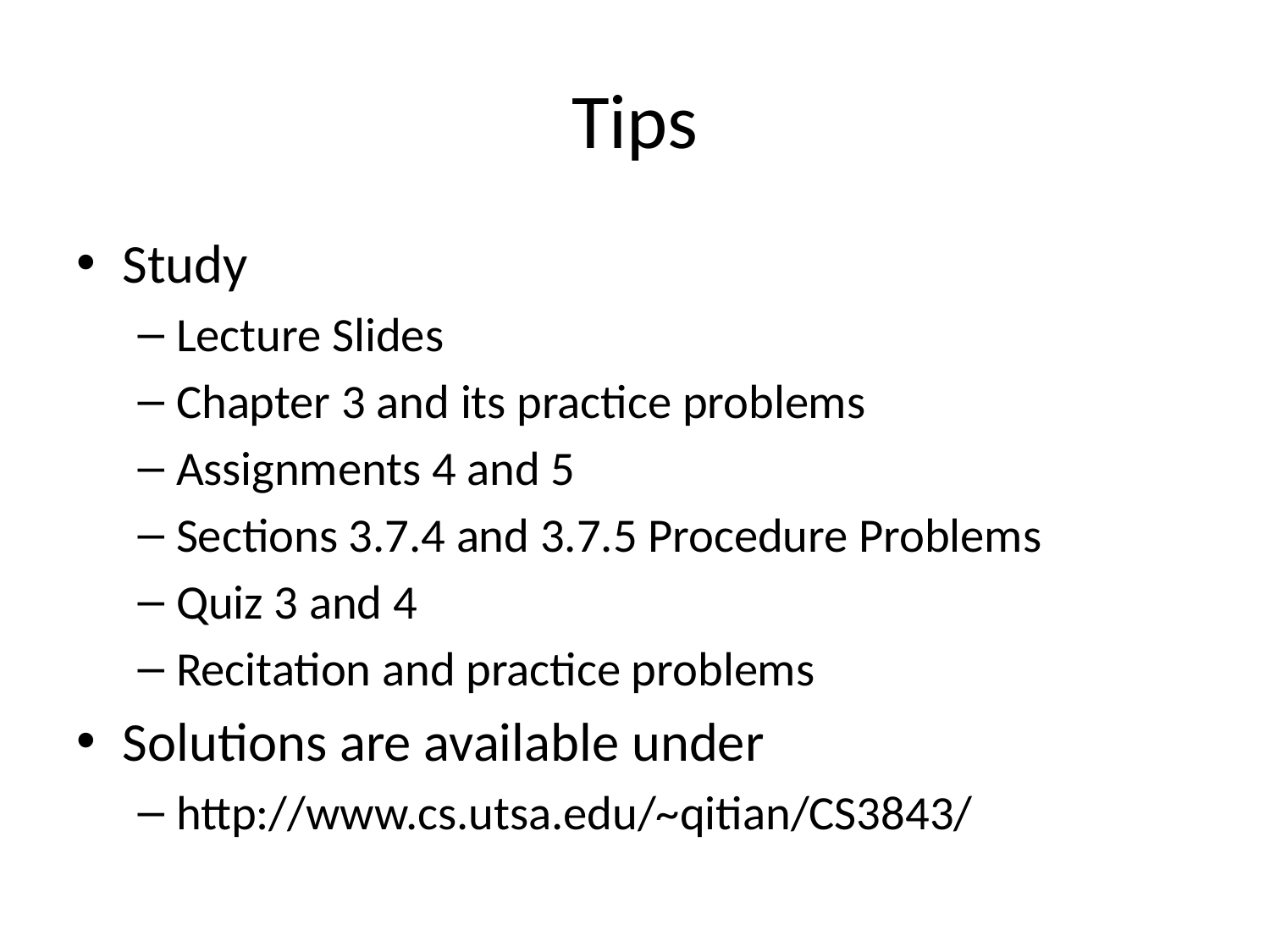

# Tips
Study
Lecture Slides
Chapter 3 and its practice problems
Assignments 4 and 5
Sections 3.7.4 and 3.7.5 Procedure Problems
Quiz 3 and 4
Recitation and practice problems
Solutions are available under
http://www.cs.utsa.edu/~qitian/CS3843/